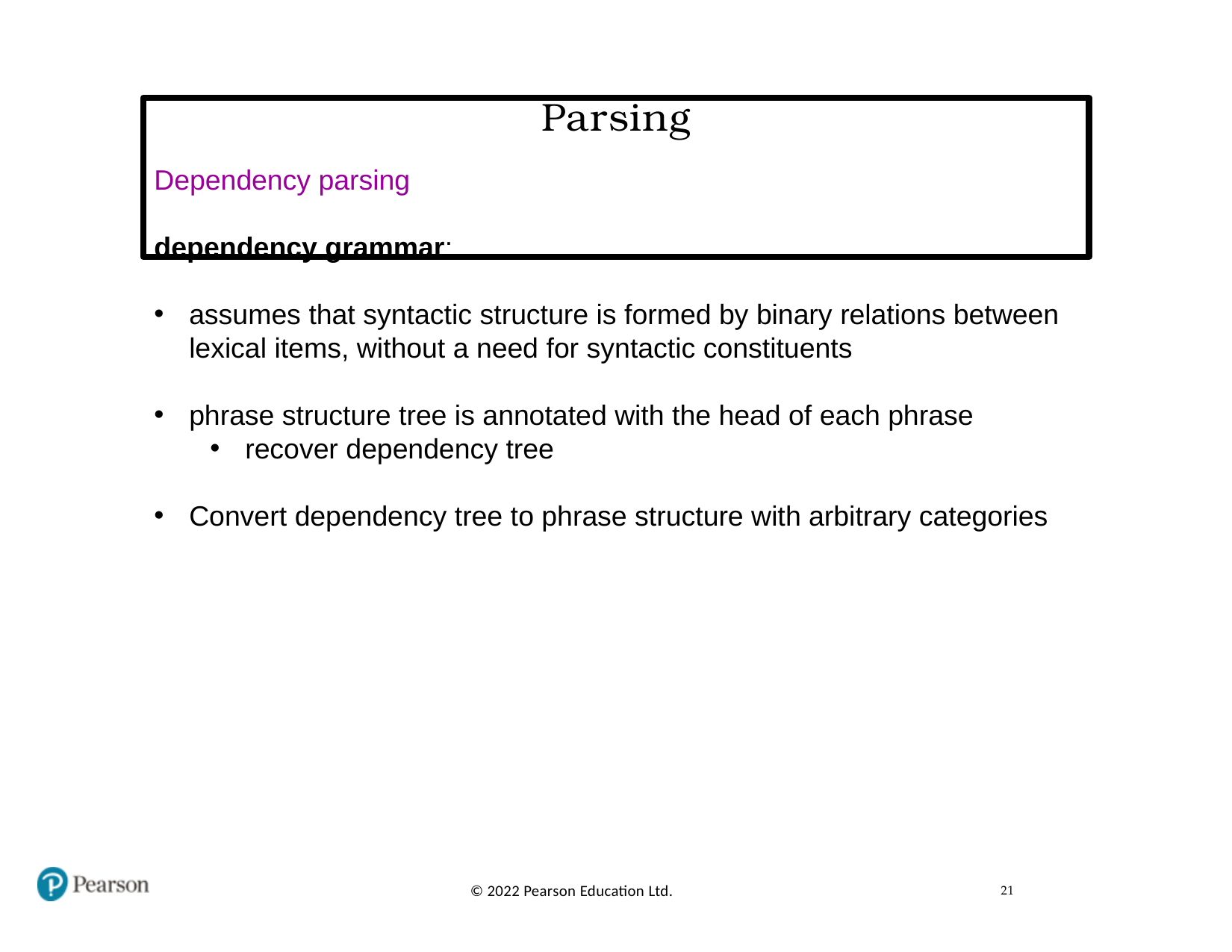

# Parsing
Dependency parsing

dependency grammar:

assumes that syntactic structure is formed by binary relations between lexical items, without a need for syntactic constituents

phrase structure tree is annotated with the head of each phrase
recover dependency tree

Convert dependency tree to phrase structure with arbitrary categories

21